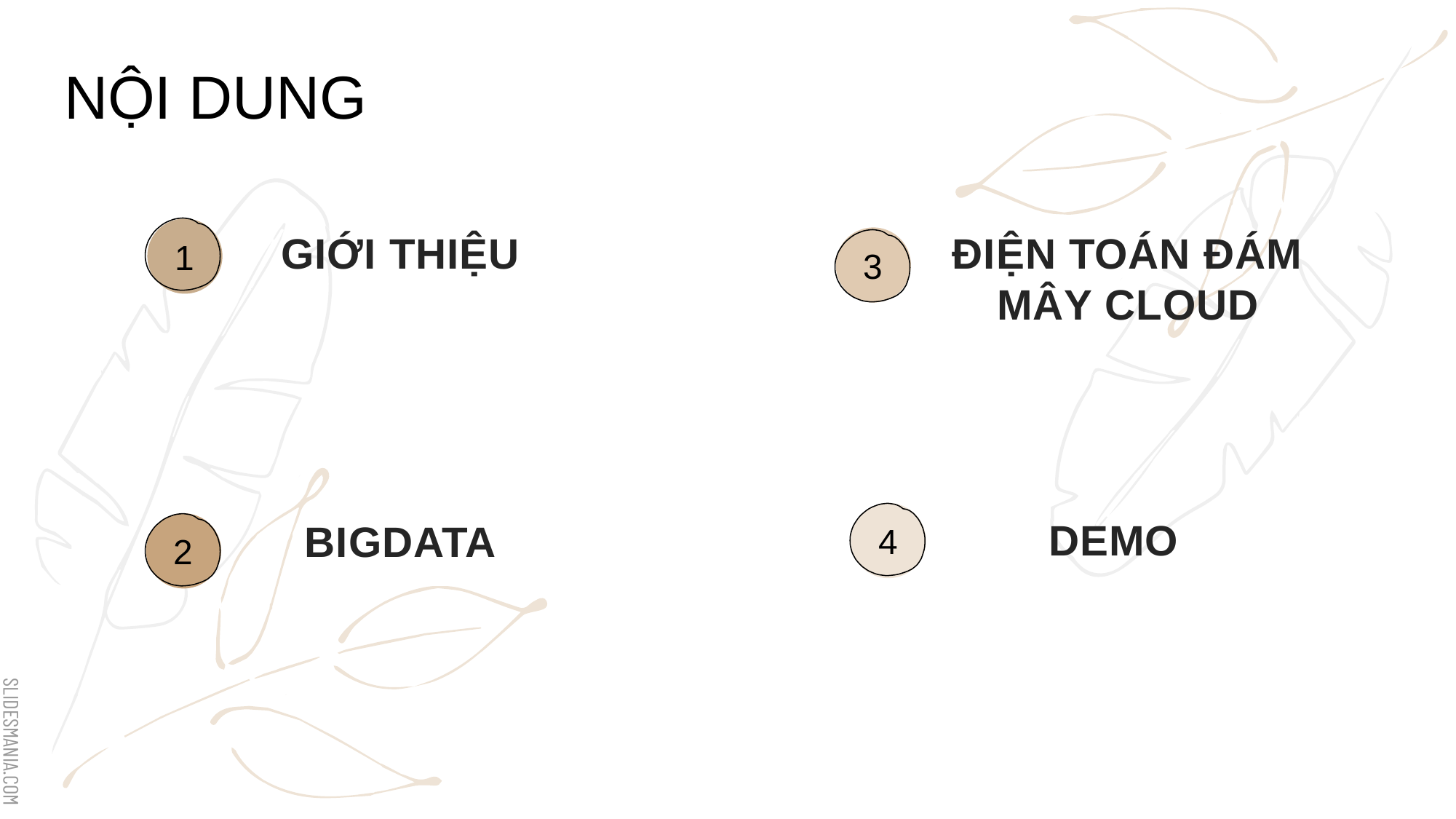

# NỘI DUNG

1
GIỚI THIỆU
ĐIỆN TOÁN ĐÁM MÂY CLOUD
3

4

DEMO
BIGDATA
2